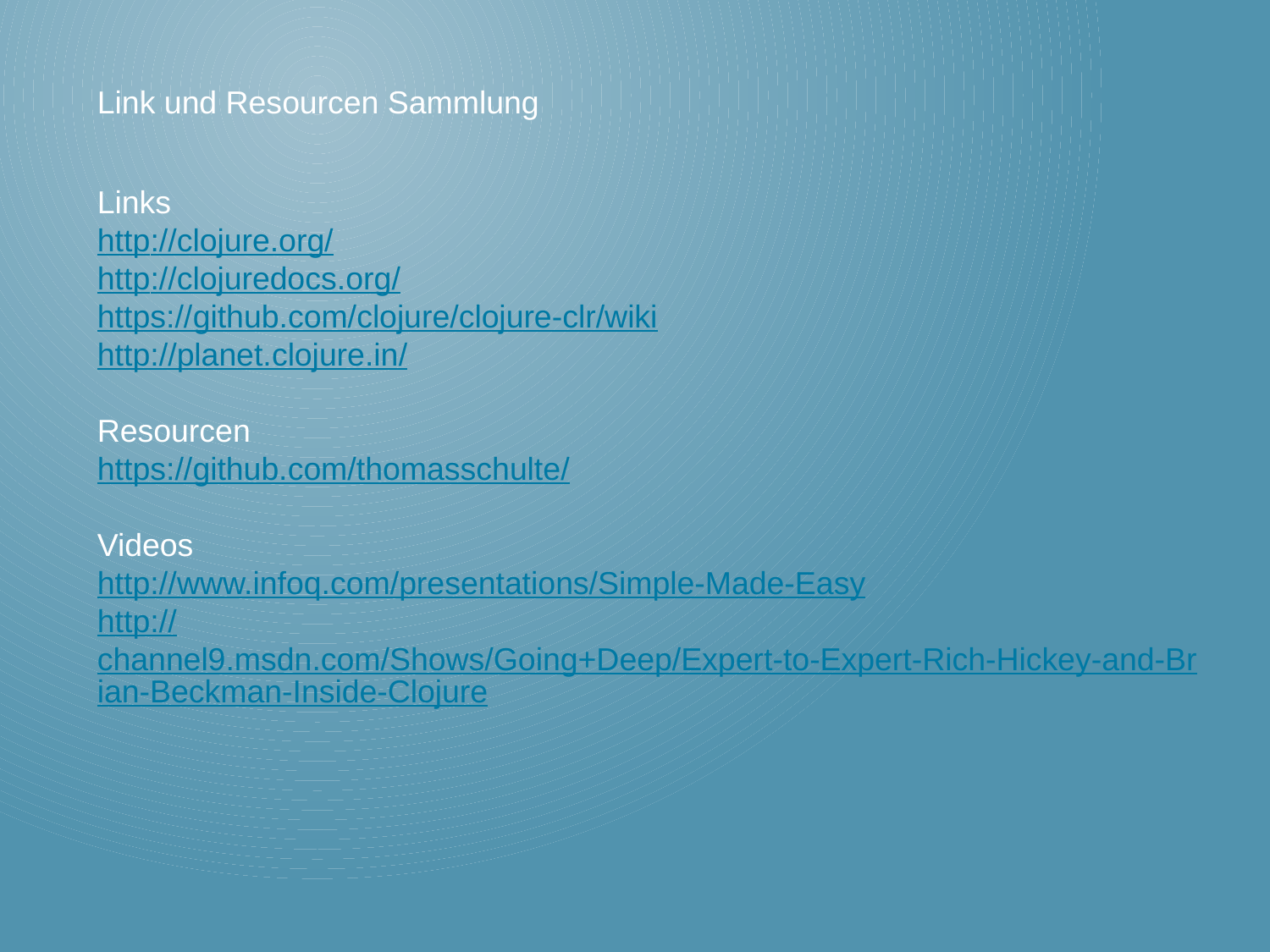

Link und Resourcen Sammlung
Links
http://clojure.org/
http://clojuredocs.org/
https://github.com/clojure/clojure-clr/wiki
http://planet.clojure.in/

Resourcen
https://github.com/thomasschulte/

Videos
http://www.infoq.com/presentations/Simple-Made-Easy
http://channel9.msdn.com/Shows/Going+Deep/Expert-to-Expert-Rich-Hickey-and-Brian-Beckman-Inside-Clojure